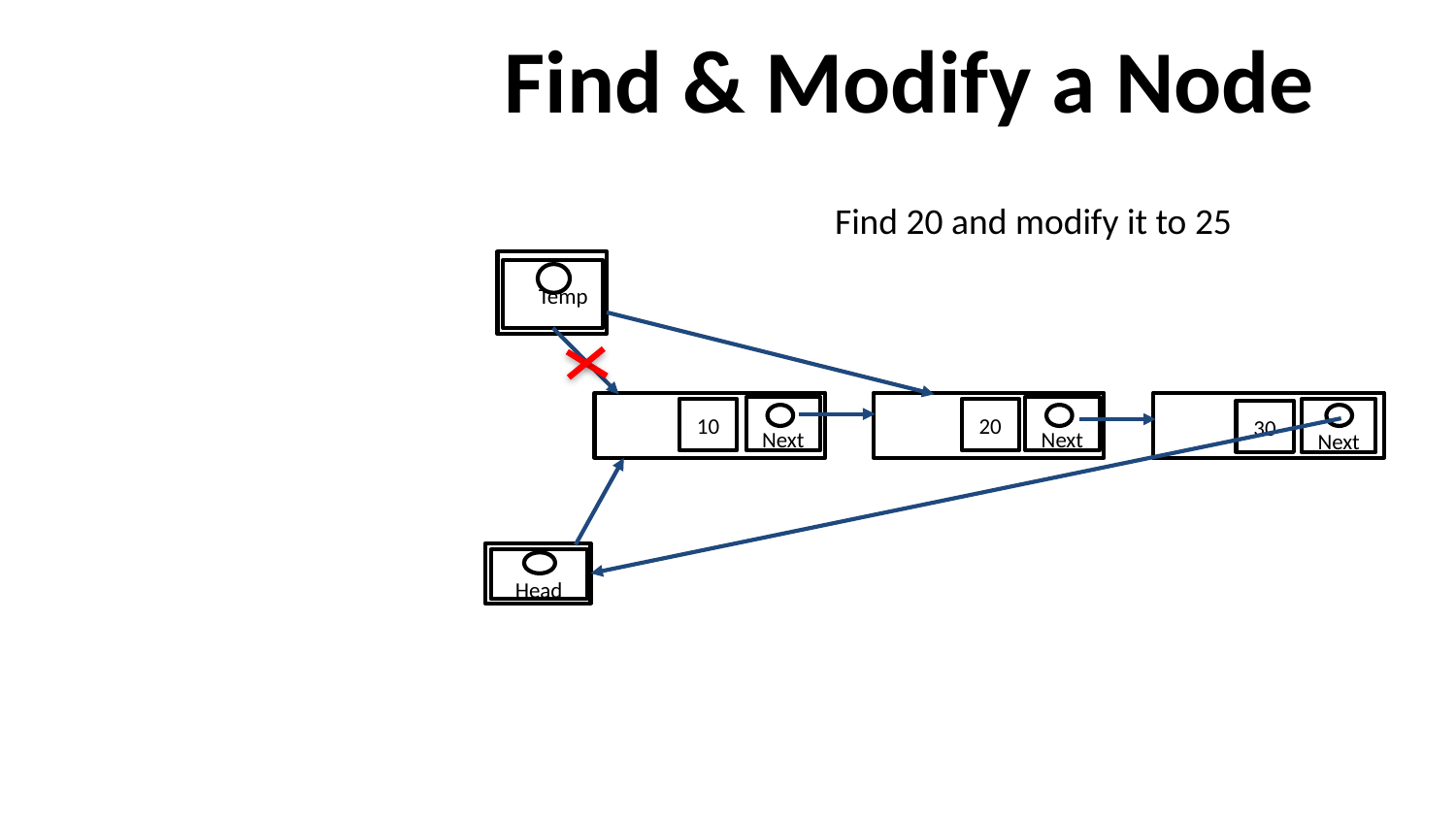

# Find & Modify a Node
Find 20 and modify it to 25

    Temp

 Next
10

 Next
20

 Next
30

    Head